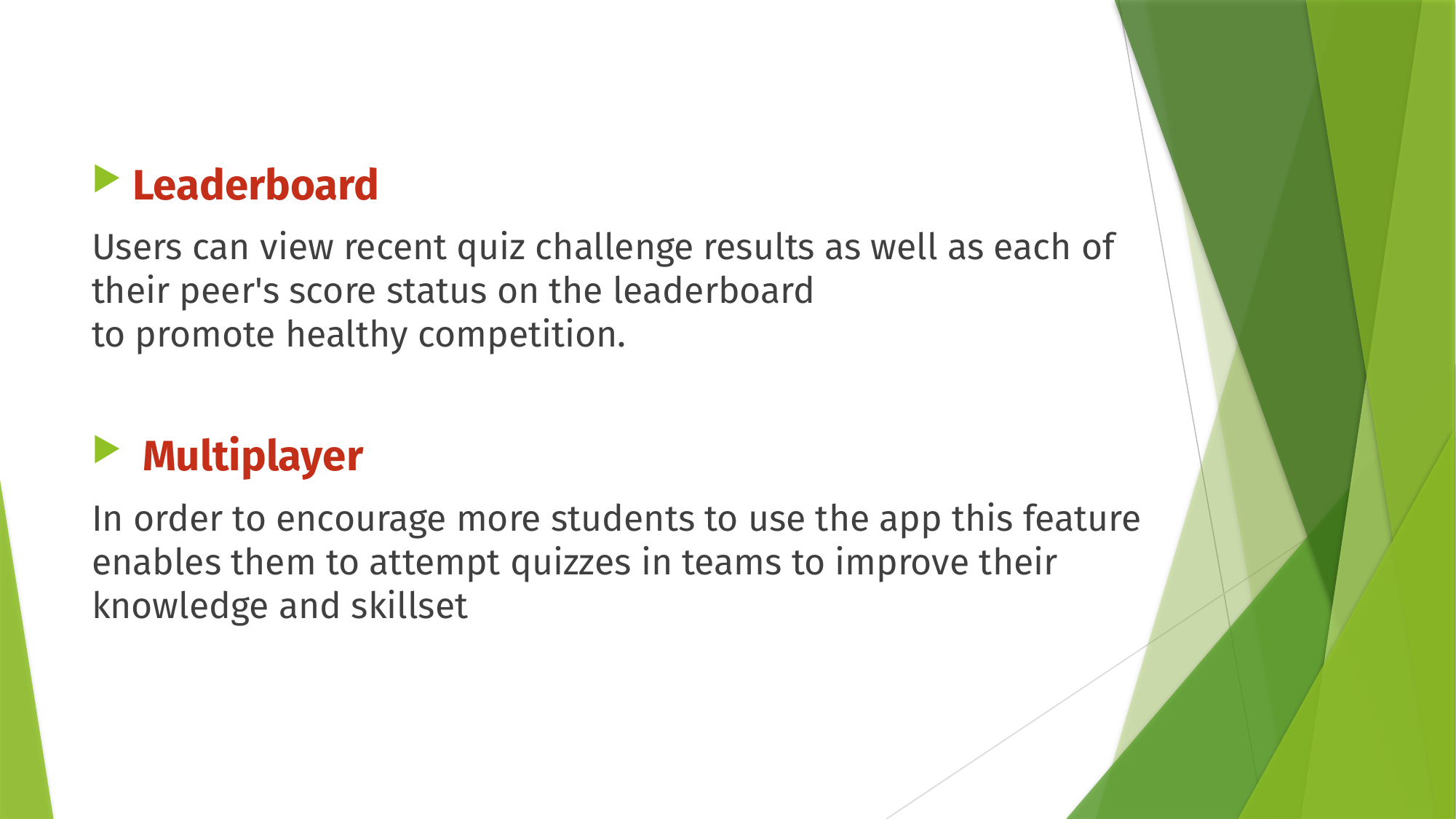

Leaderboard
Users can view recent quiz challenge results as well as each of their peer's score status on the leaderboard to promote healthy competition.

 Multiplayer
In order to encourage more students to use the app this feature enables them to attempt quizzes in teams to improve their knowledge and skillset